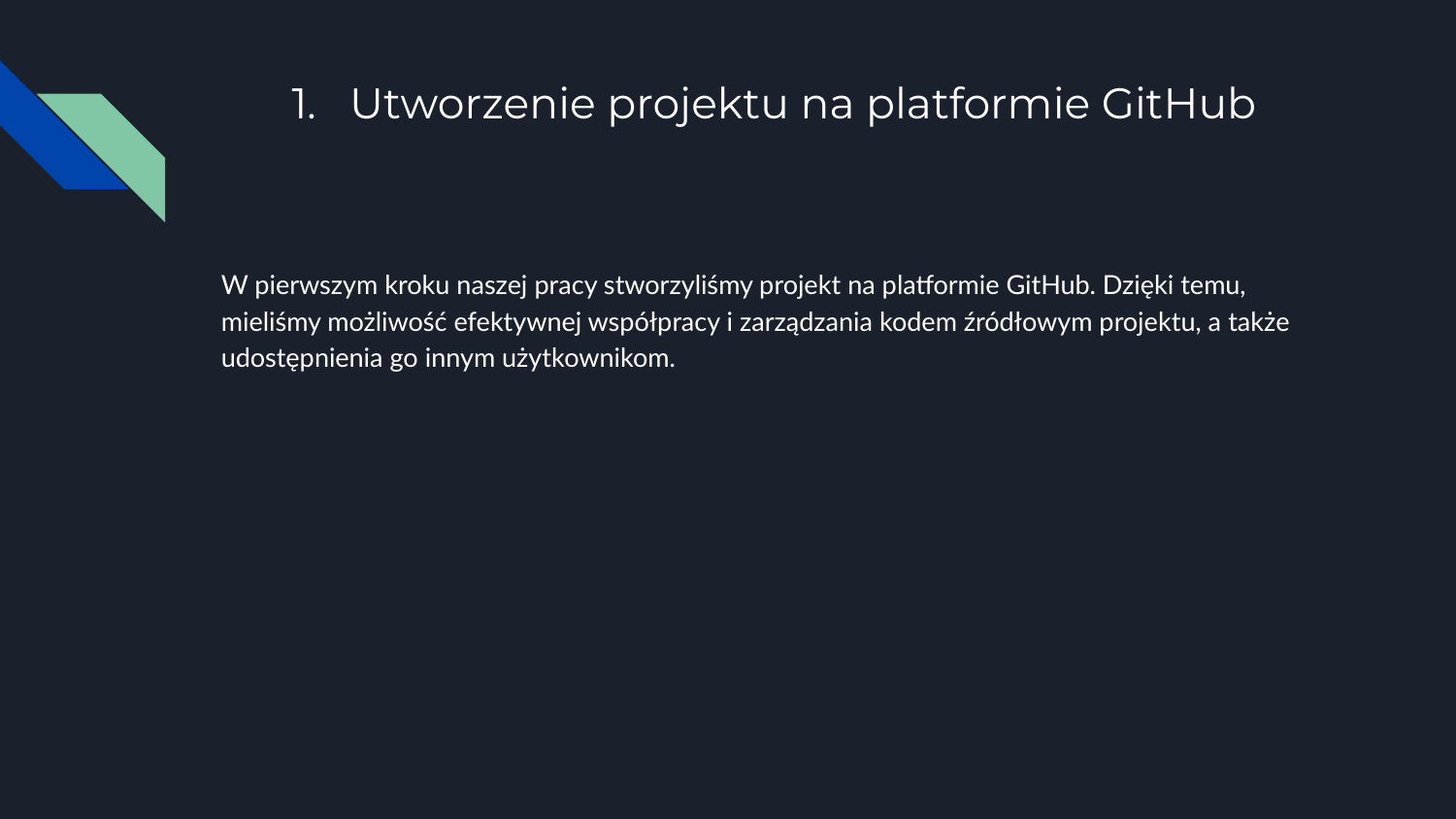

# Utworzenie projektu na platformie GitHub
W pierwszym kroku naszej pracy stworzyliśmy projekt na platformie GitHub. Dzięki temu, mieliśmy możliwość efektywnej współpracy i zarządzania kodem źródłowym projektu, a także udostępnienia go innym użytkownikom.